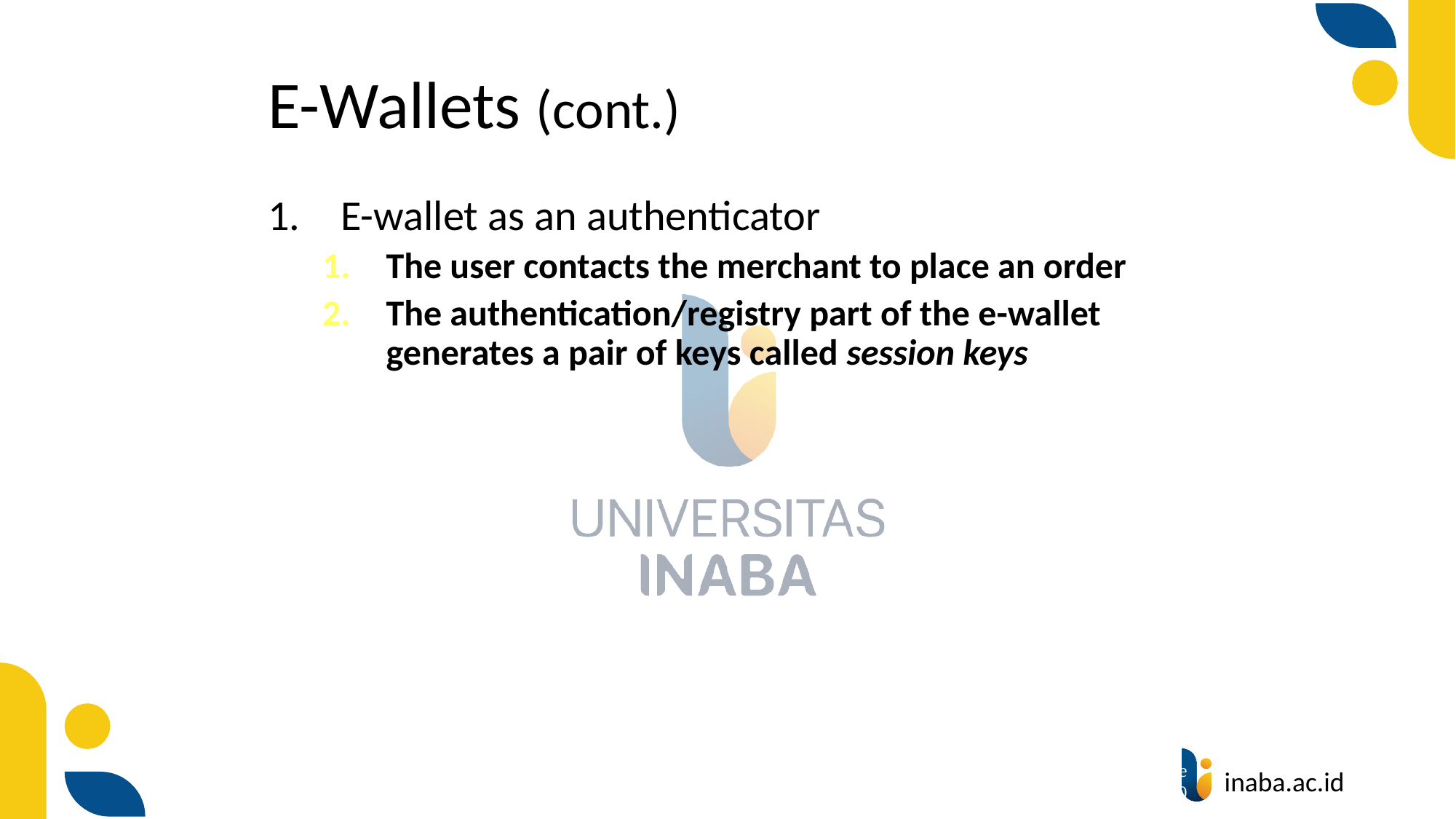

# E-Wallets (cont.)
E-wallet as an authenticator
The user contacts the merchant to place an order
The authentication/registry part of the e-wallet generates a pair of keys called session keys
31
© Prentice Hall 2020